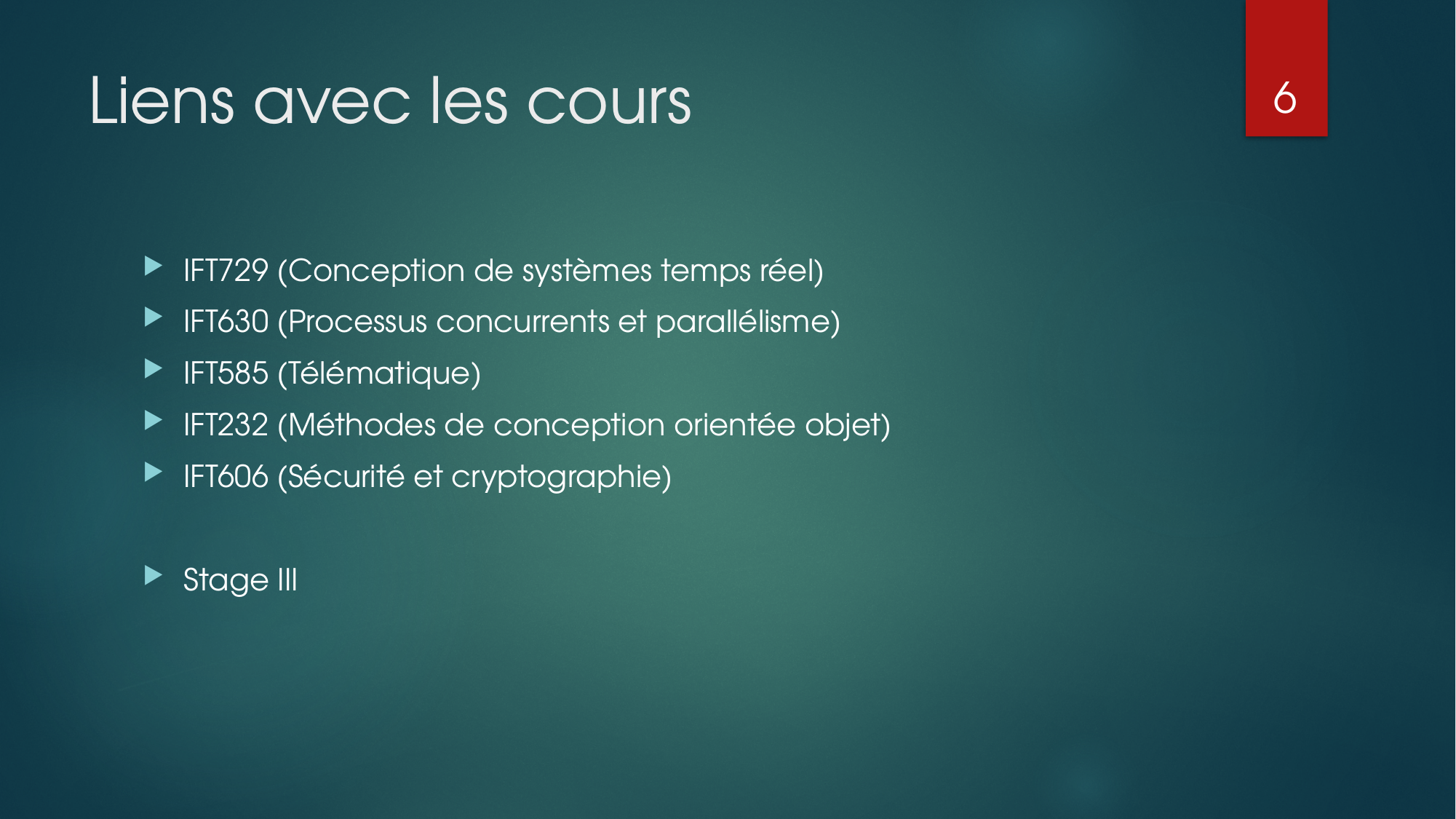

6
# Liens avec les cours
IFT729 (Conception de systèmes temps réel)
IFT630 (Processus concurrents et parallélisme)
IFT585 (Télématique)
IFT232 (Méthodes de conception orientée objet)
IFT606 (Sécurité et cryptographie)

Stage III